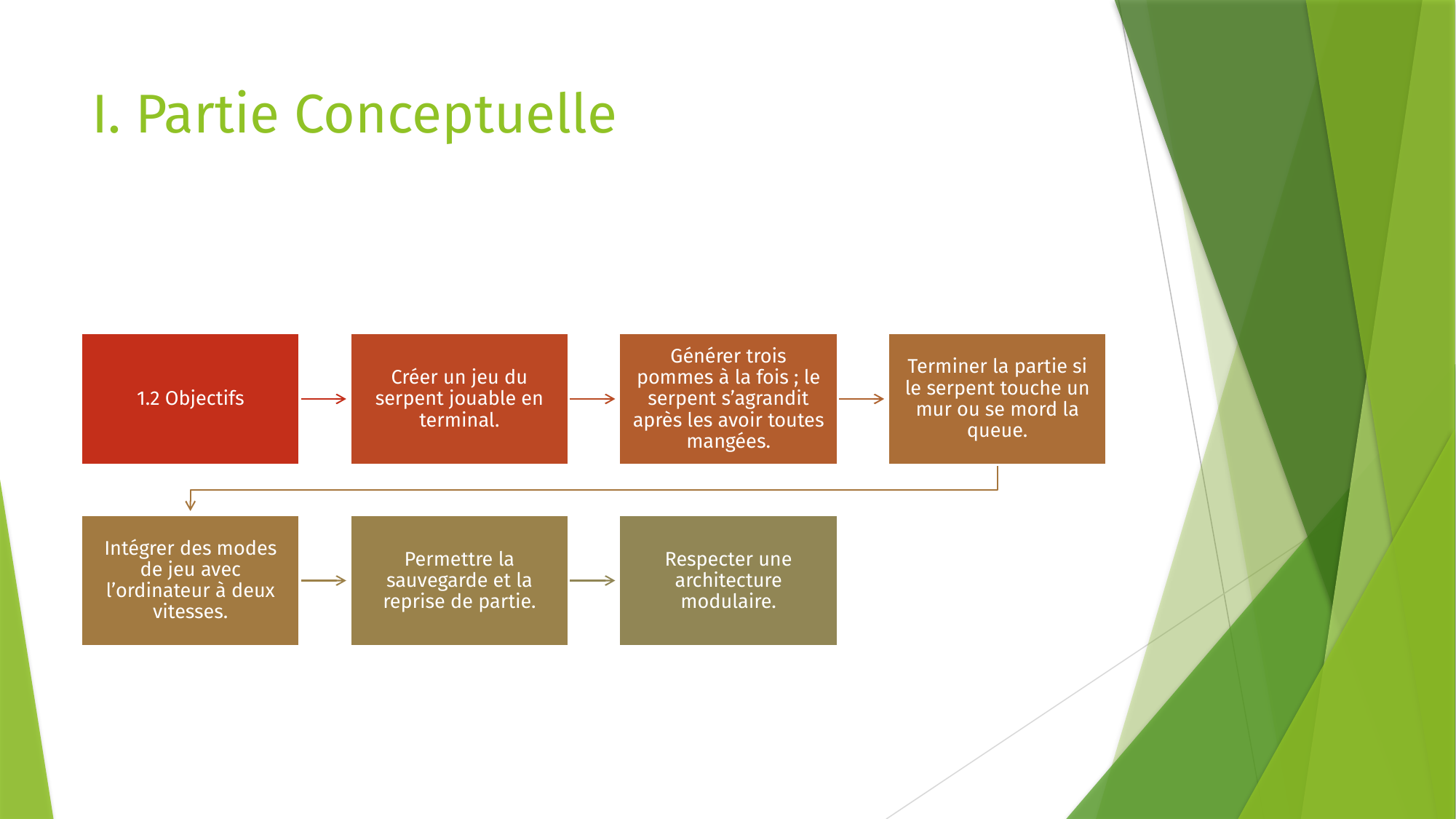

# I. Partie Conceptuelle

1.2 Objectifs

Créer un jeu du serpent jouable en terminal.

Générer trois pommes à la fois ; le serpent s’agrandit après les avoir toutes mangées.

Terminer la partie si le serpent touche un mur ou se mord la queue.

Intégrer des modes de jeu avec l’ordinateur à deux vitesses.

Permettre la sauvegarde et la reprise de partie.
Respecter une architecture modulaire.